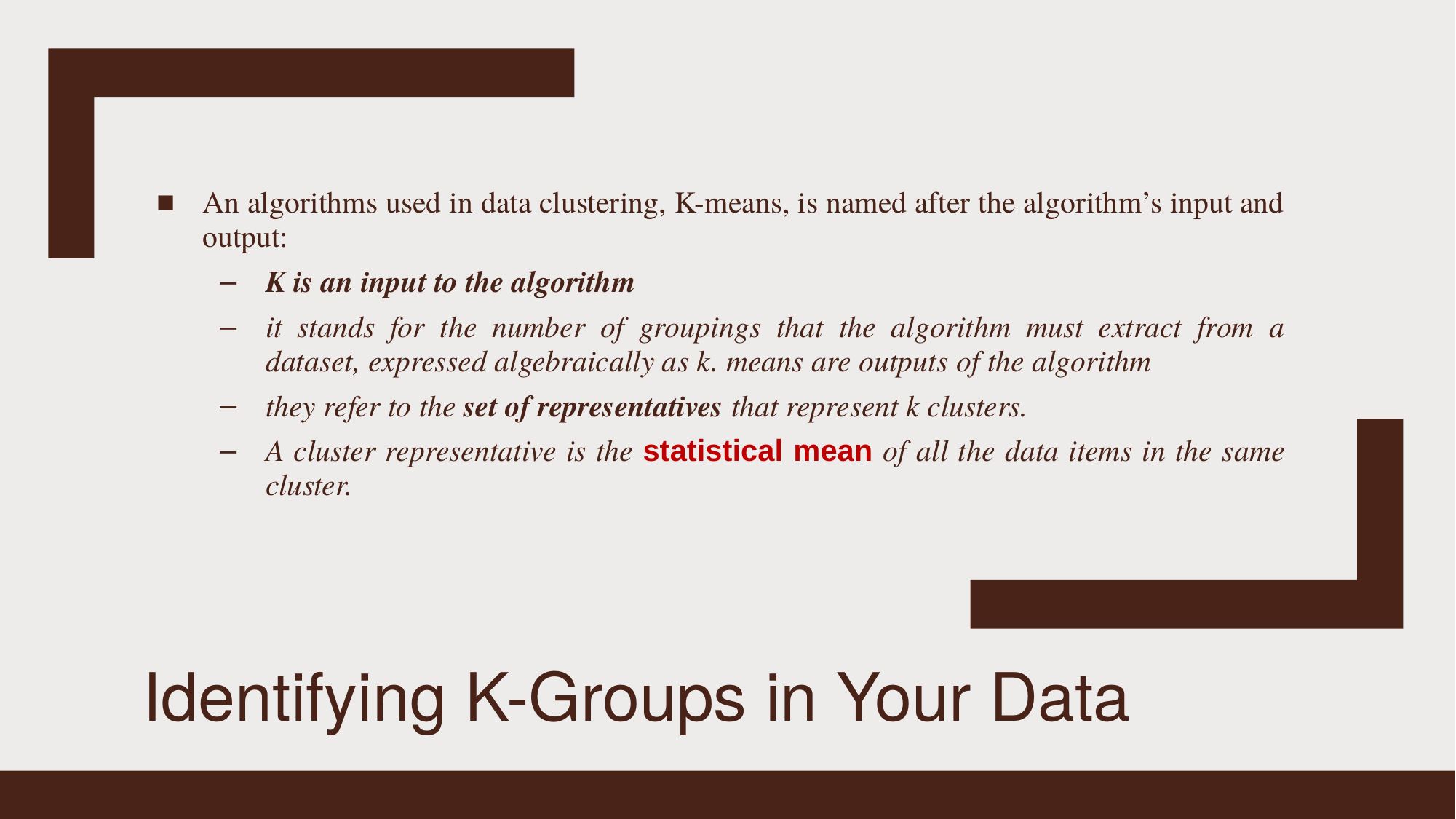

An algorithms used in data clustering, K-means, is named after the algorithm’s input and output:
K is an input to the algorithm
it stands for the number of groupings that the algorithm must extract from a dataset, expressed algebraically as k. means are outputs of the algorithm
they refer to the set of representatives that represent k clusters.
A cluster representative is the statistical mean of all the data items in the same cluster.

# Identifying K-Groups in Your Data